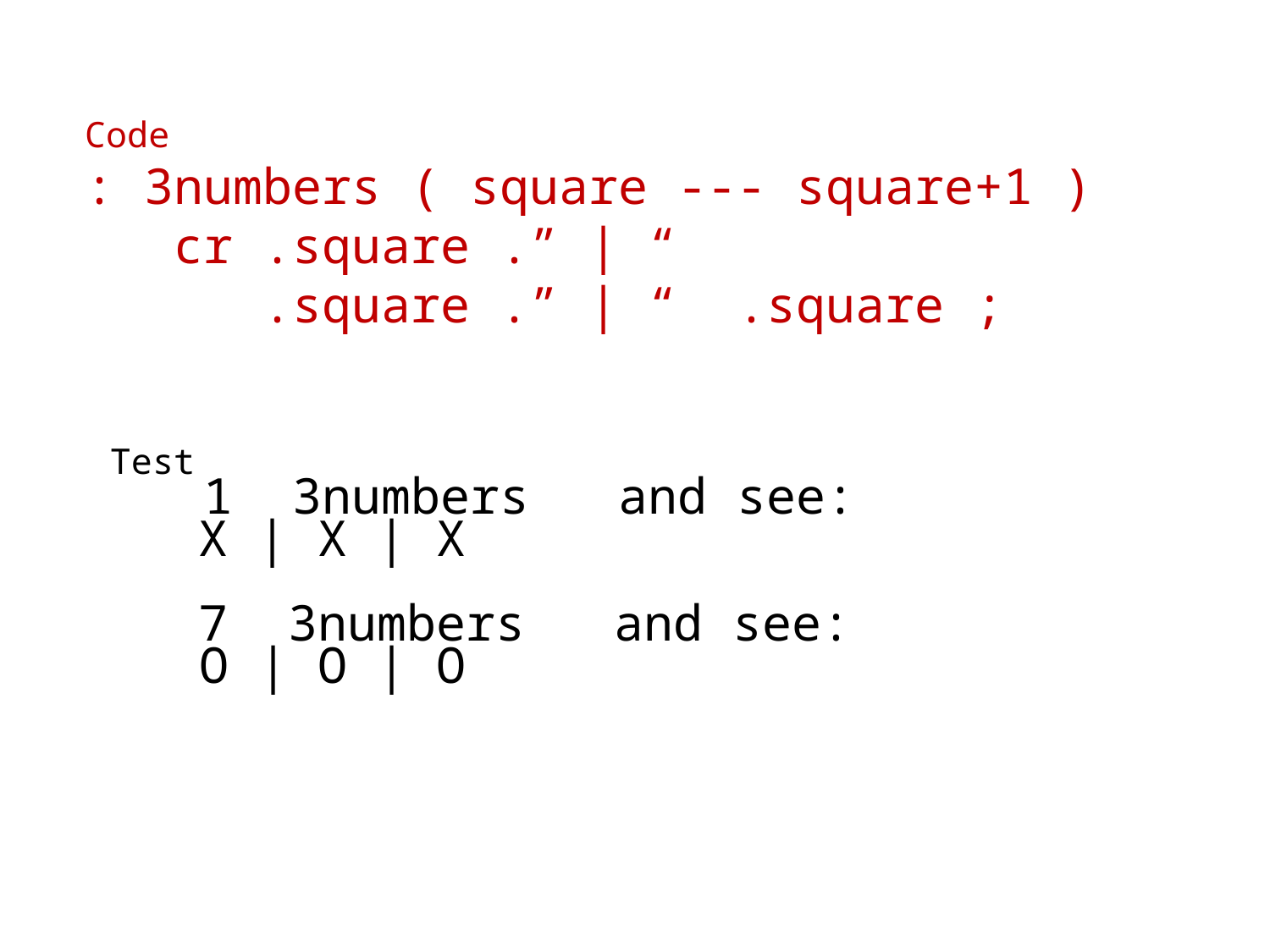

Code
: 3numbers ( square --- square+1 )
   cr .square .” | “
      .square .” | “  .square ;
Test
    1  3numbers   and see:
   X | X | X

   7  3numbers   and see:
   O | O | O